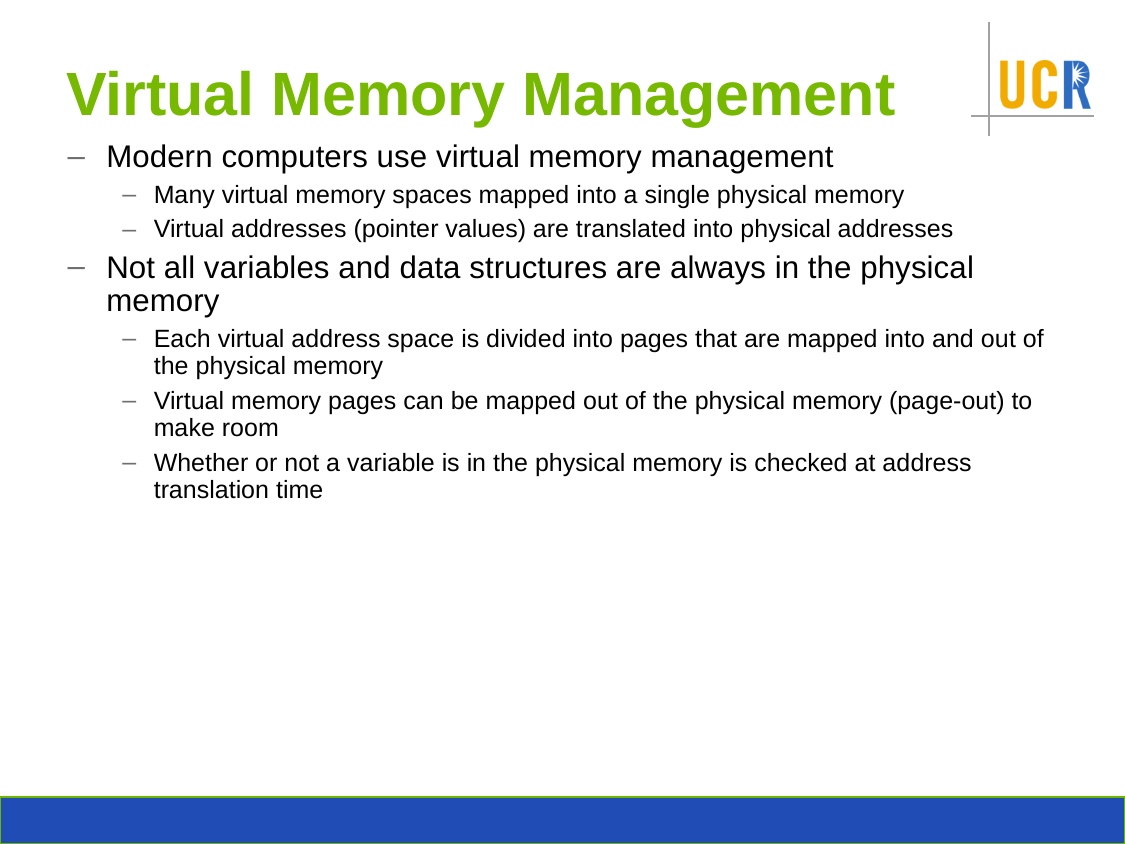

# Virtual Memory Management
Modern computers use virtual memory management
Many virtual memory spaces mapped into a single physical memory
Virtual addresses (pointer values) are translated into physical addresses
Not all variables and data structures are always in the physical memory
Each virtual address space is divided into pages that are mapped into and out of the physical memory
Virtual memory pages can be mapped out of the physical memory (page-out) to make room
Whether or not a variable is in the physical memory is checked at address translation time